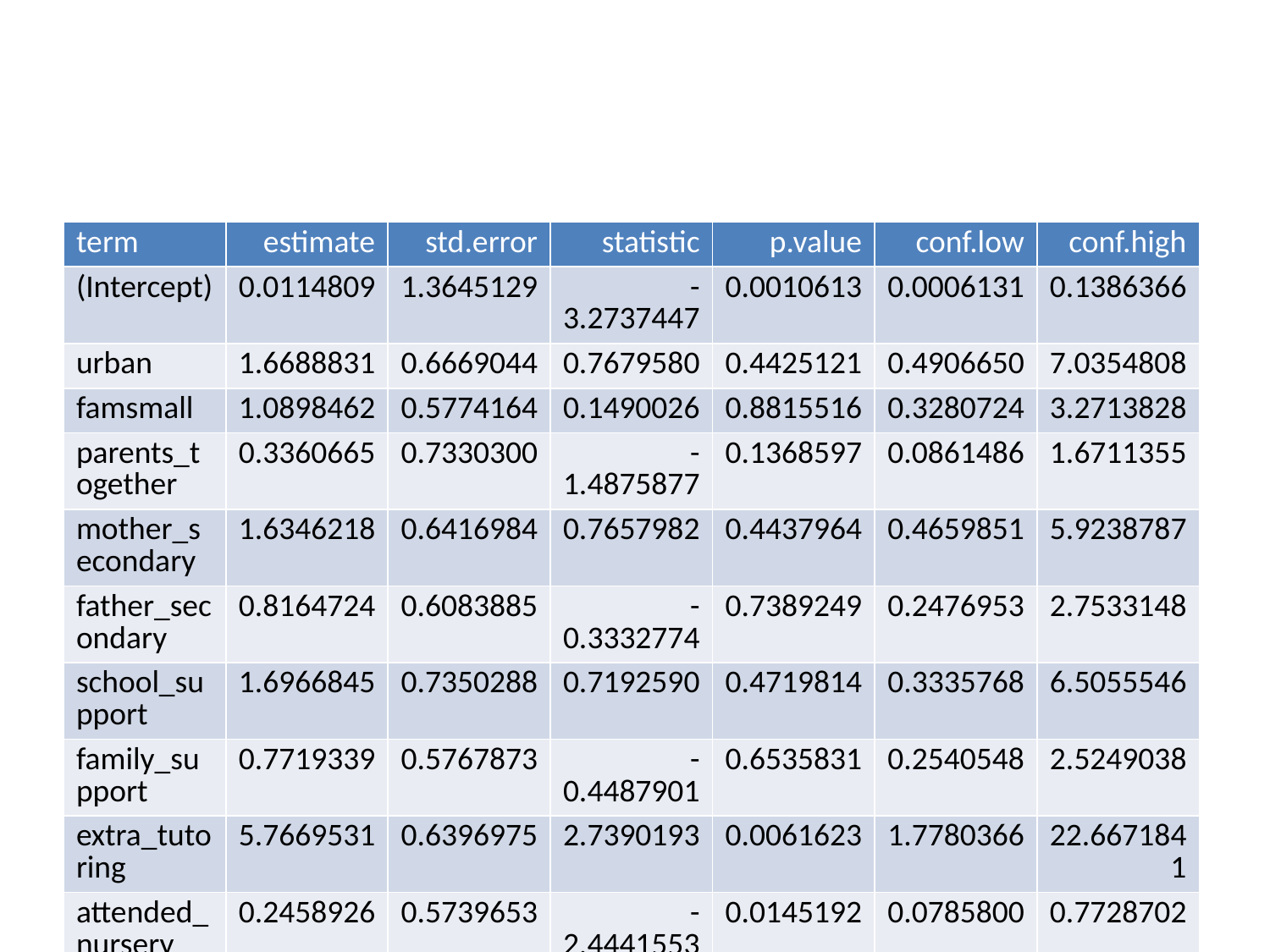

| term | estimate | std.error | statistic | p.value | conf.low | conf.high |
| --- | --- | --- | --- | --- | --- | --- |
| (Intercept) | 0.0114809 | 1.3645129 | -3.2737447 | 0.0010613 | 0.0006131 | 0.1386366 |
| urban | 1.6688831 | 0.6669044 | 0.7679580 | 0.4425121 | 0.4906650 | 7.0354808 |
| famsmall | 1.0898462 | 0.5774164 | 0.1490026 | 0.8815516 | 0.3280724 | 3.2713828 |
| parents\_together | 0.3360665 | 0.7330300 | -1.4875877 | 0.1368597 | 0.0861486 | 1.6711355 |
| mother\_secondary | 1.6346218 | 0.6416984 | 0.7657982 | 0.4437964 | 0.4659851 | 5.9238787 |
| father\_secondary | 0.8164724 | 0.6083885 | -0.3332774 | 0.7389249 | 0.2476953 | 2.7533148 |
| school\_support | 1.6966845 | 0.7350288 | 0.7192590 | 0.4719814 | 0.3335768 | 6.5055546 |
| family\_support | 0.7719339 | 0.5767873 | -0.4487901 | 0.6535831 | 0.2540548 | 2.5249038 |
| extra\_tutoring | 5.7669531 | 0.6396975 | 2.7390193 | 0.0061623 | 1.7780366 | 22.6671841 |
| attended\_nursery | 0.2458926 | 0.5739653 | -2.4441553 | 0.0145192 | 0.0785800 | 0.7728702 |
| internetaccess | 1.1353805 | 0.8280841 | 0.1533272 | 0.8781403 | 0.2619882 | 7.9215281 |
| traveltime | 2.7582654 | 0.3325564 | 3.0509169 | 0.0022814 | 1.4294986 | 5.3767426 |